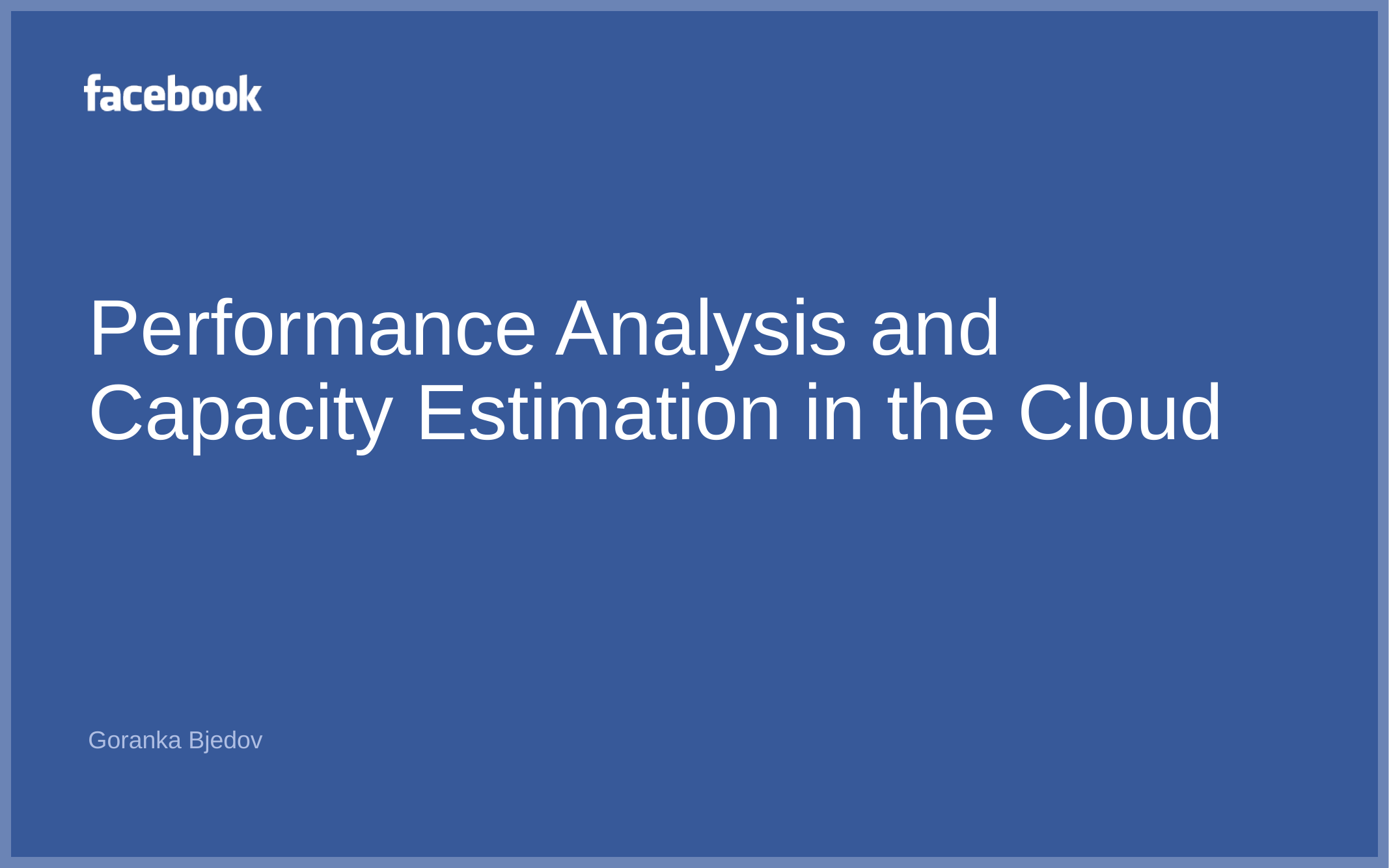

# Performance Analysis and Capacity Estimation in the Cloud

Goranka Bjedov